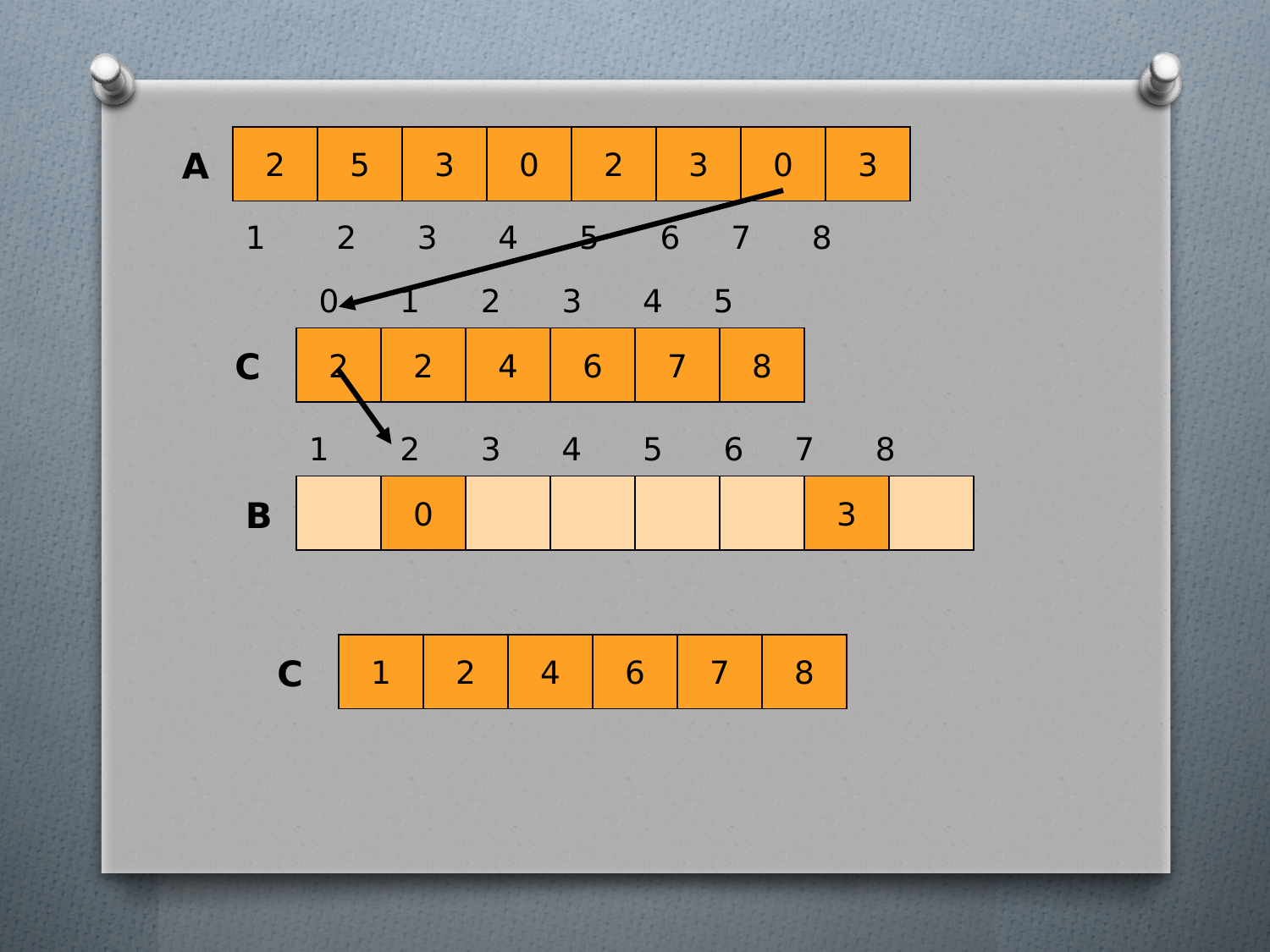

2
5
3
0
2
3
0
3
A

1       2      3      4      5      6     7      8
 0      1      2      3      4     5
2
2
4
6
7
8
C

1       2      3      4      5      6     7      8

0

3

B
1
2
4
6
7
8
C